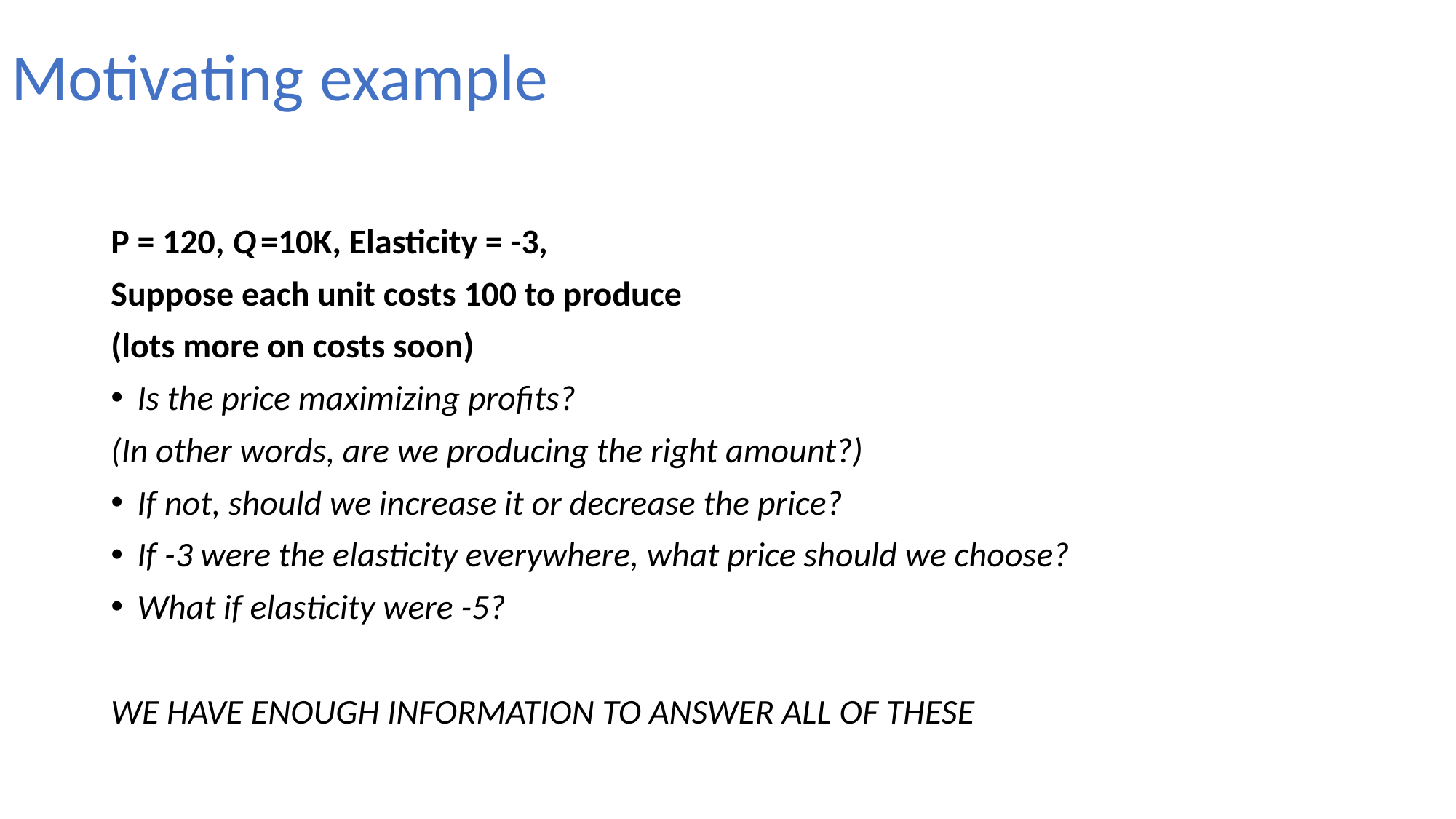

# Motivating example
P = 120, Q =10K, Elasticity = -3,
Suppose each unit costs 100 to produce
(lots more on costs soon)
Is the price maximizing profits?
(In other words, are we producing the right amount?)
If not, should we increase it or decrease the price?
If -3 were the elasticity everywhere, what price should we choose?
What if elasticity were -5?

WE HAVE ENOUGH INFORMATION TO ANSWER ALL OF THESE